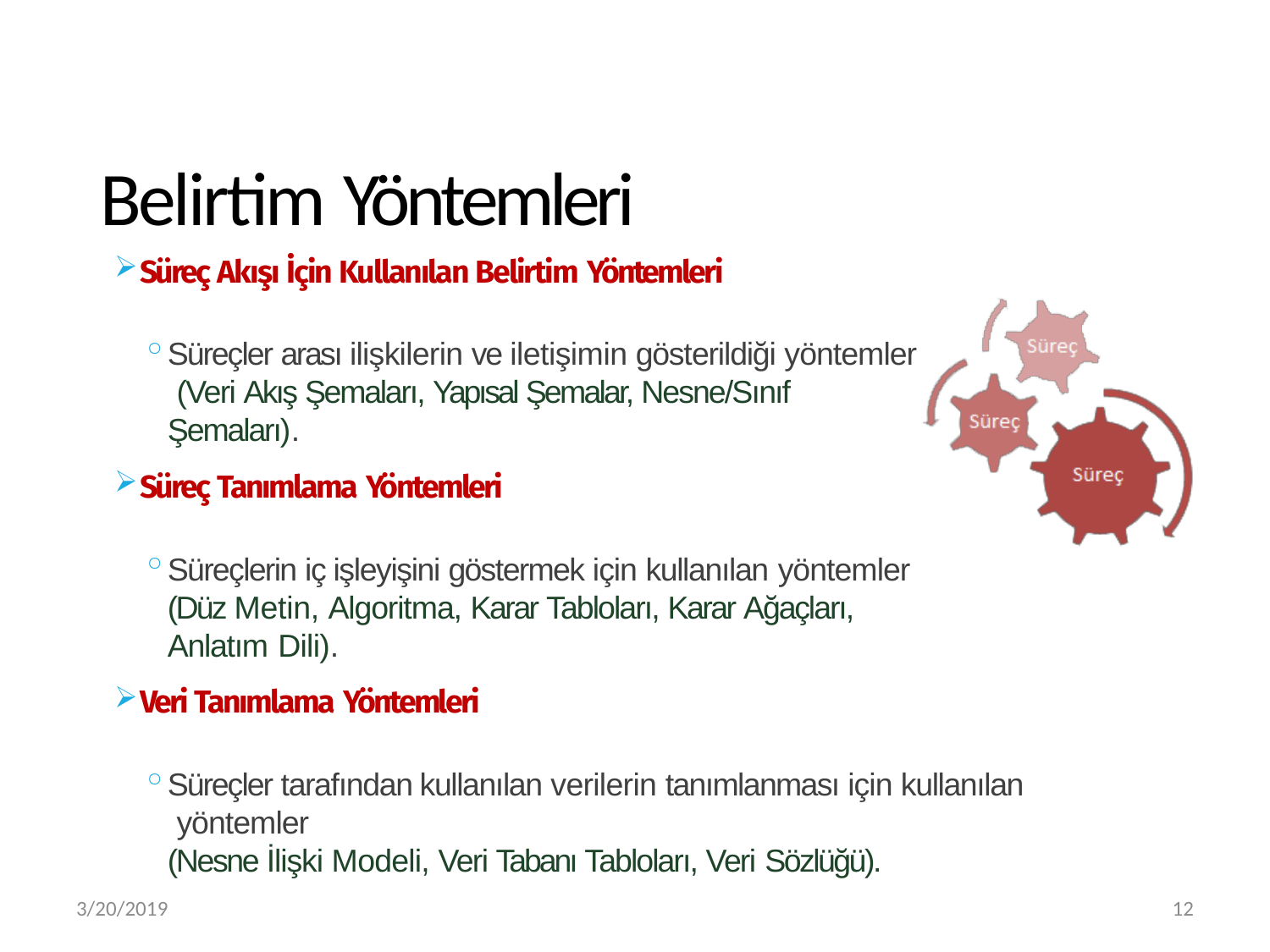

# Belirtim Yöntemleri
Süreç Akışı İçin Kullanılan Belirtim Yöntemleri

Süreçler arası ilişkilerin ve iletişimin gösterildiği yöntemler  (Veri Akış Şemaları, Yapısal Şemalar, Nesne/Sınıf Şemaları).
Süreç Tanımlama Yöntemleri

Süreçlerin iç işleyişini göstermek için kullanılan yöntemler
(Düz Metin, Algoritma, Karar Tabloları, Karar Ağaçları, Anlatım Dili).
Veri Tanımlama Yöntemleri

Süreçler tarafından kullanılan verilerin tanımlanması için kullanılan  yöntemler
(Nesne İlişki Modeli, Veri Tabanı Tabloları, Veri Sözlüğü).

3/20/2019
12